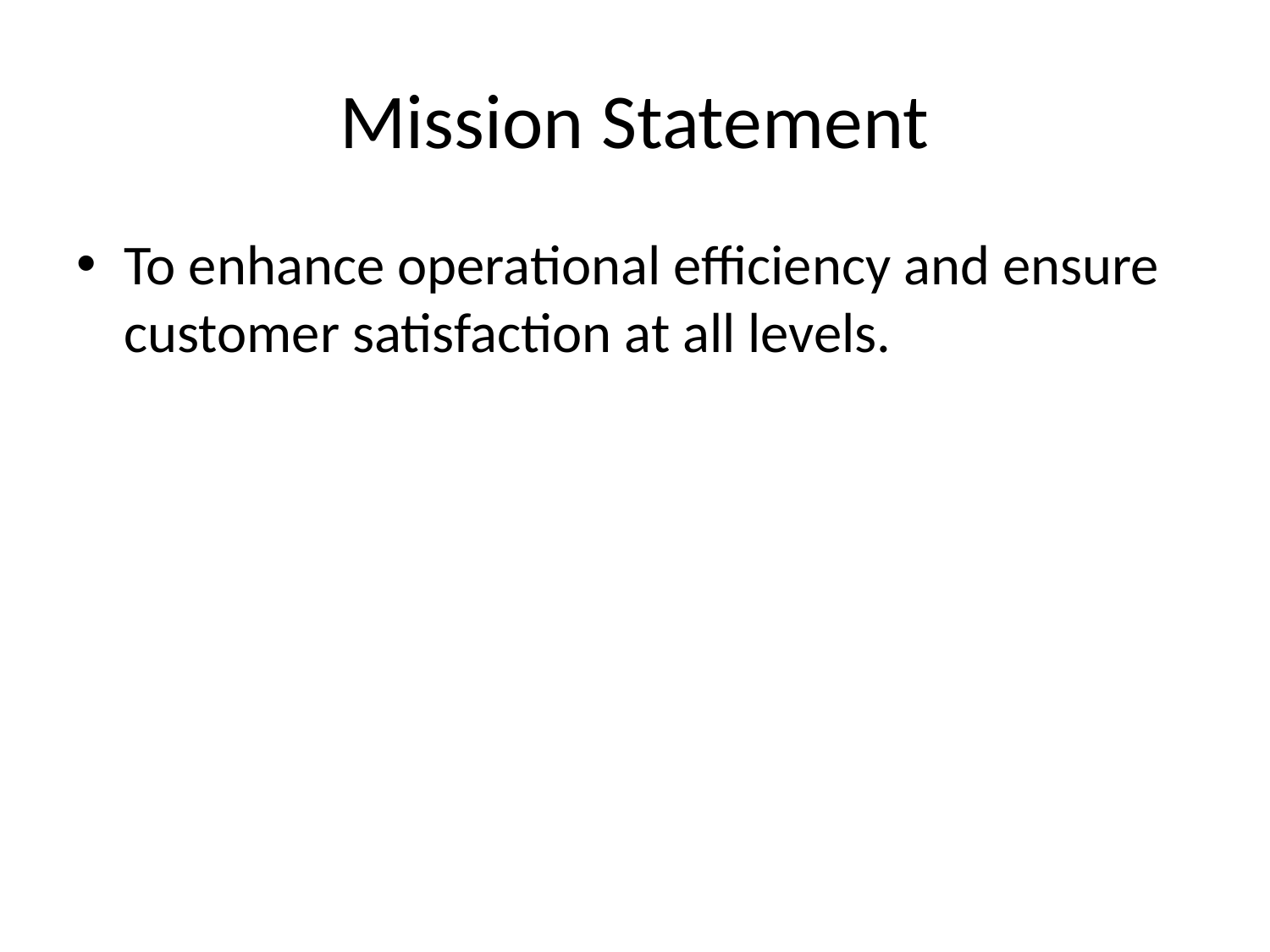

# Mission Statement
To enhance operational efficiency and ensure customer satisfaction at all levels.